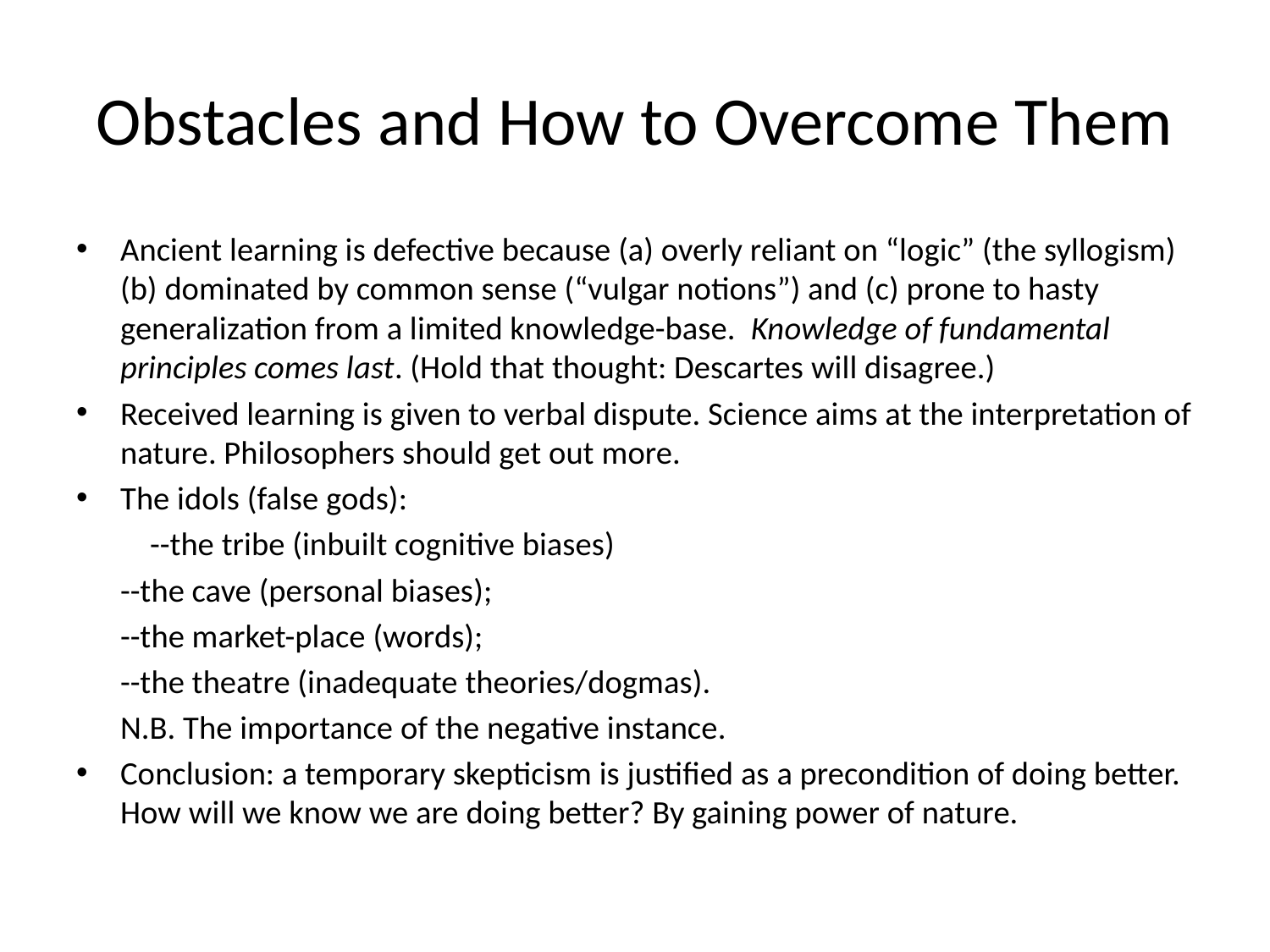

# Obstacles and How to Overcome Them
Ancient learning is defective because (a) overly reliant on “logic” (the syllogism) (b) dominated by common sense (“vulgar notions”) and (c) prone to hasty generalization from a limited knowledge-base.  Knowledge of fundamental principles comes last. (Hold that thought: Descartes will disagree.)
Received learning is given to verbal dispute. Science aims at the interpretation of nature. Philosophers should get out more.
The idols (false gods):
	--the tribe (inbuilt cognitive biases)
	--the cave (personal biases);
	--the market-place (words);
	--the theatre (inadequate theories/dogmas).
	N.B. The importance of the negative instance.
Conclusion: a temporary skepticism is justified as a precondition of doing better. How will we know we are doing better? By gaining power of nature.